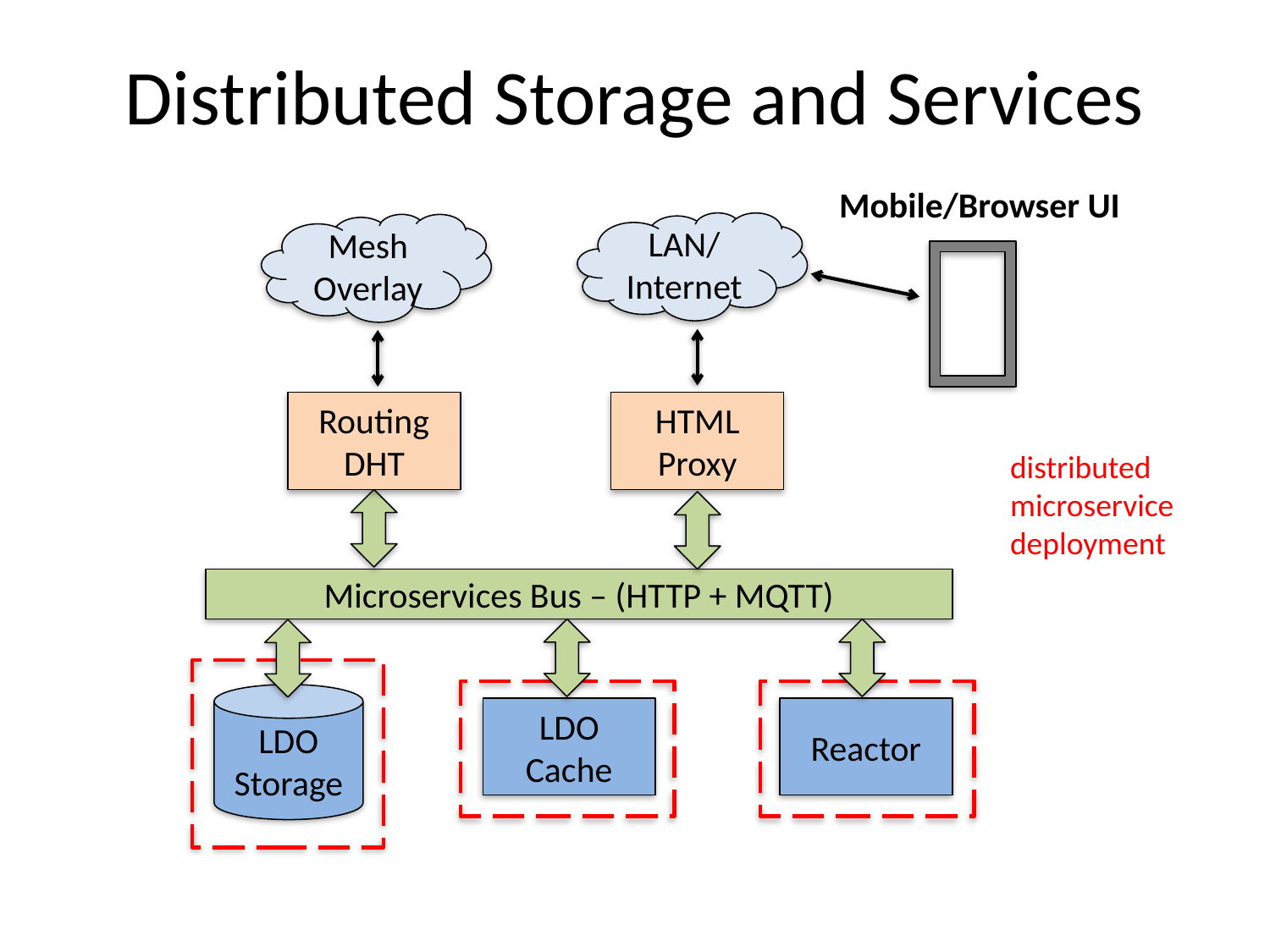

# Distributed Storage and Services
Mobile/Browser UI
LAN/Internet
Mesh Overlay

Routing DHT
HTML Proxy
distributed microservice deployment

Microservices Bus – (HTTP + MQTT)

LDO Storage
LDO Cache
Reactor